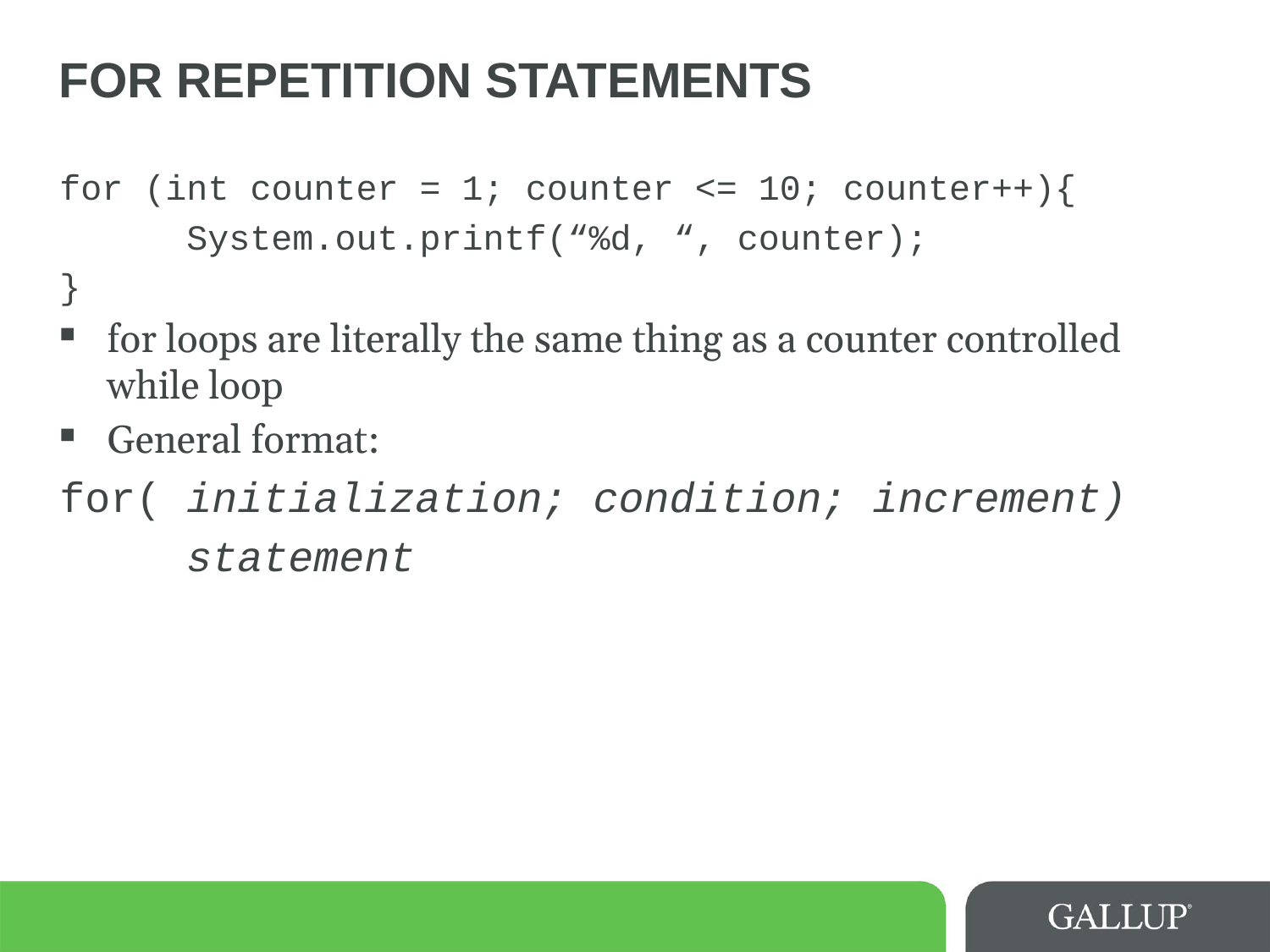

# for Repetition Statements
for (int counter = 1; counter <= 10; counter++){
	System.out.printf(“%d, “, counter);
}
for loops are literally the same thing as a counter controlled while loop
General format:
for( initialization; condition; increment)
	statement
8/12/2015